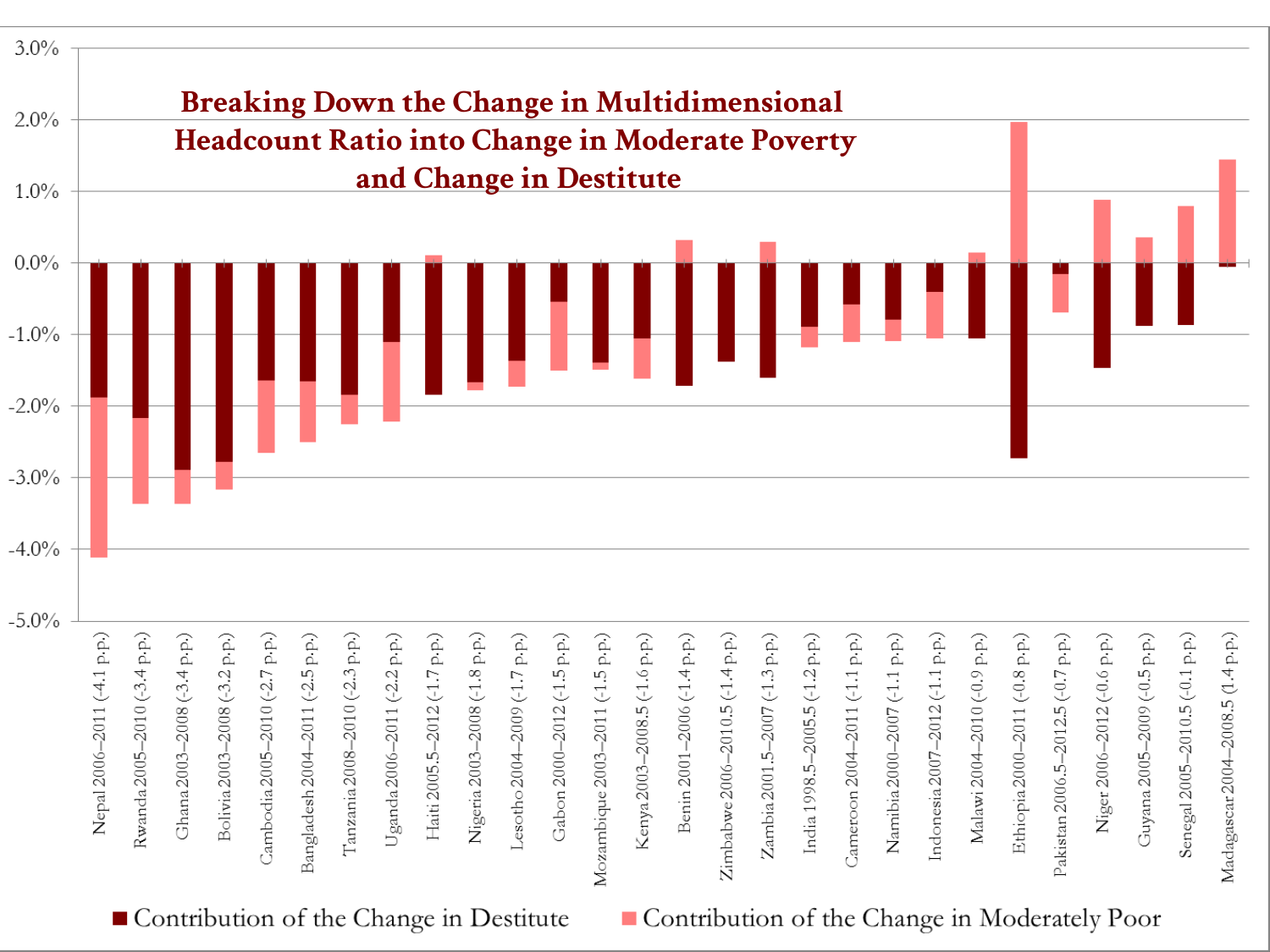

# Breaking Down the Change in Multidimensional  Headcount Ratio into Change in Moderate Poverty  and Change in Destitute
51